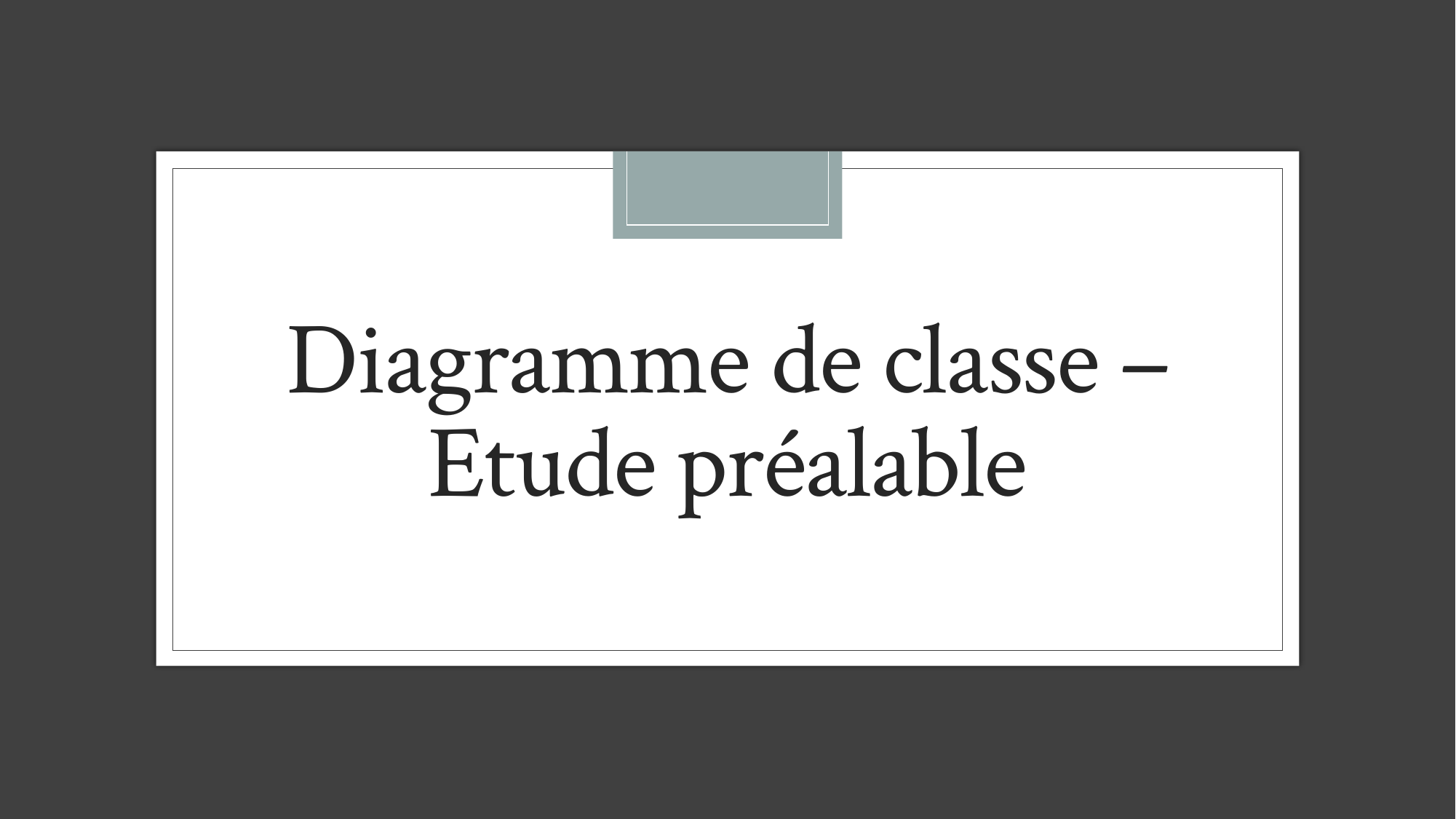

# Diagramme de classe – Etude préalable